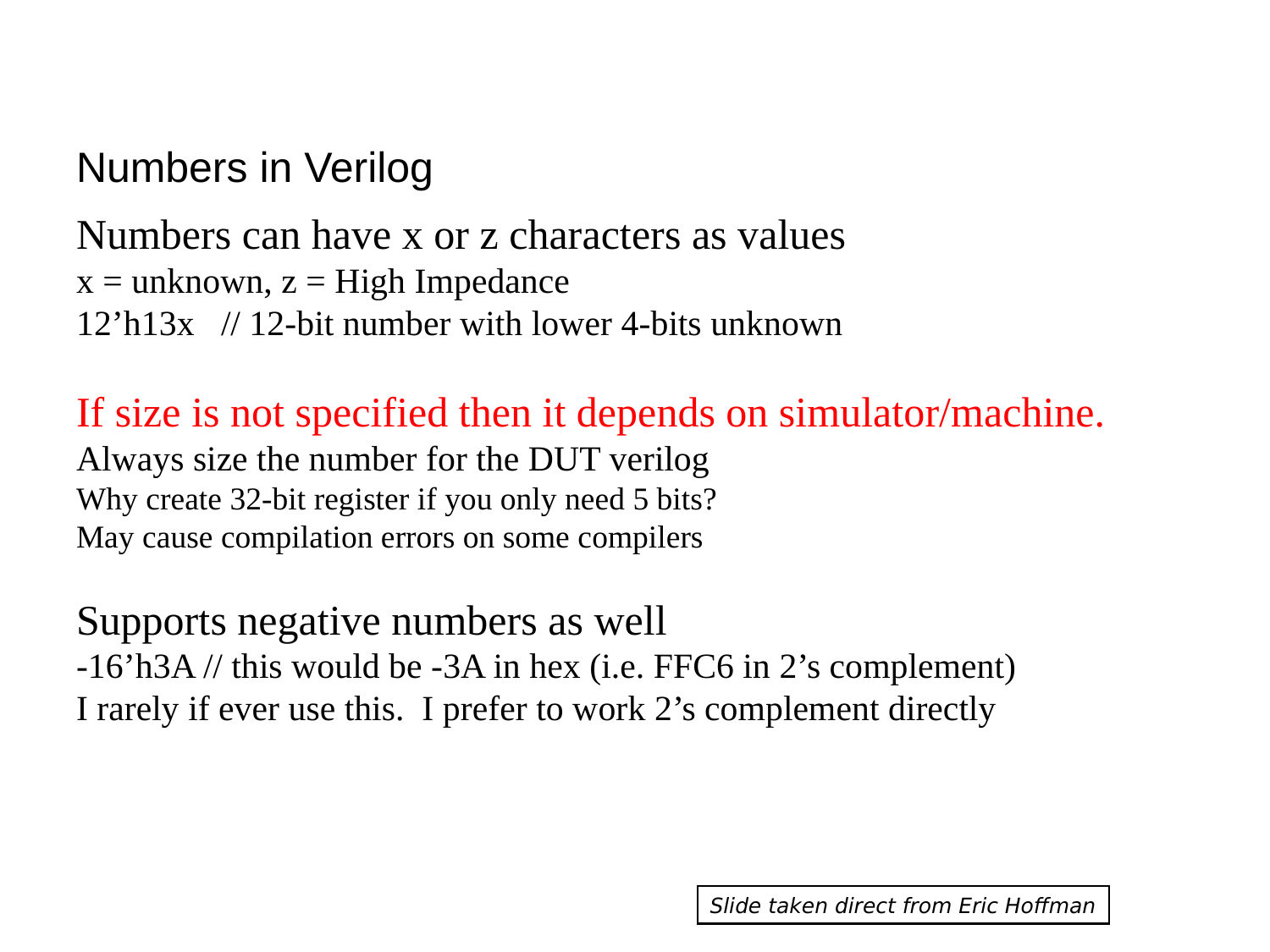

Numbers in Verilog
Numbers can have x or z characters as values
x = unknown, z = High Impedance
12’h13x	  // 12-bit number with lower 4-bits unknown

If size is not specified then it depends on simulator/machine.
Always size the number for the DUT verilog
Why create 32-bit register if you only need 5 bits?
May cause compilation errors on some compilers

Supports negative numbers as well
-16’h3A	// this would be -3A in hex (i.e. FFC6 in 2’s complement)
I rarely if ever use this.  I prefer to work 2’s complement directly

31
Slide taken direct from Eric Hoffman